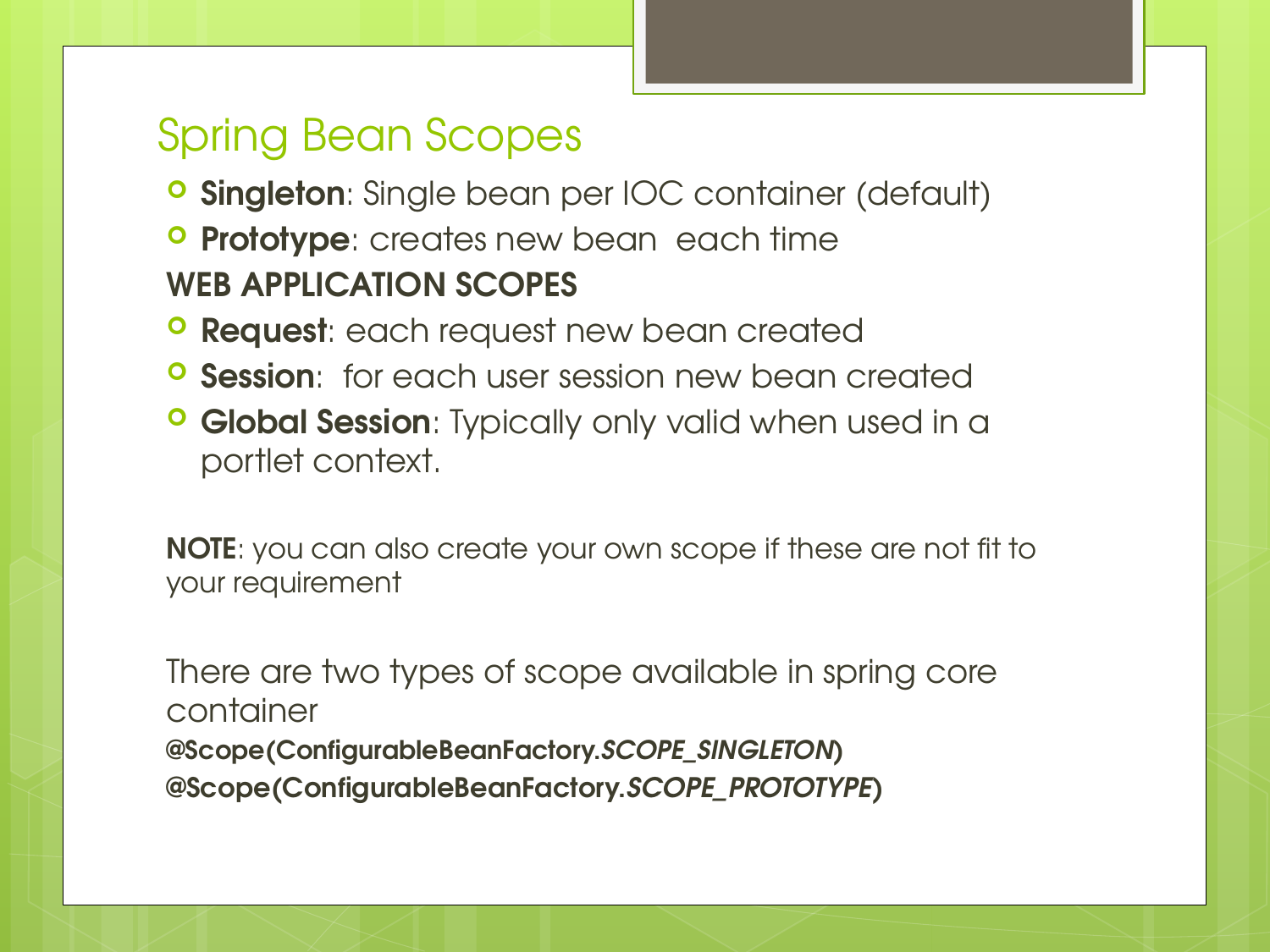

# Spring Bean Scopes
Singleton: Single bean per IOC container (default)
Prototype: creates new bean  each time
WEB APPLICATION SCOPES
Request: each request new bean created
Session:  for each user session new bean created
Global Session: Typically only valid when used in a portlet context.

NOTE: you can also create your own scope if these are not fit to your requirement

There are two types of scope available in spring core container
@Scope(ConfigurableBeanFactory.SCOPE_SINGLETON)
@Scope(ConfigurableBeanFactory.SCOPE_PROTOTYPE)